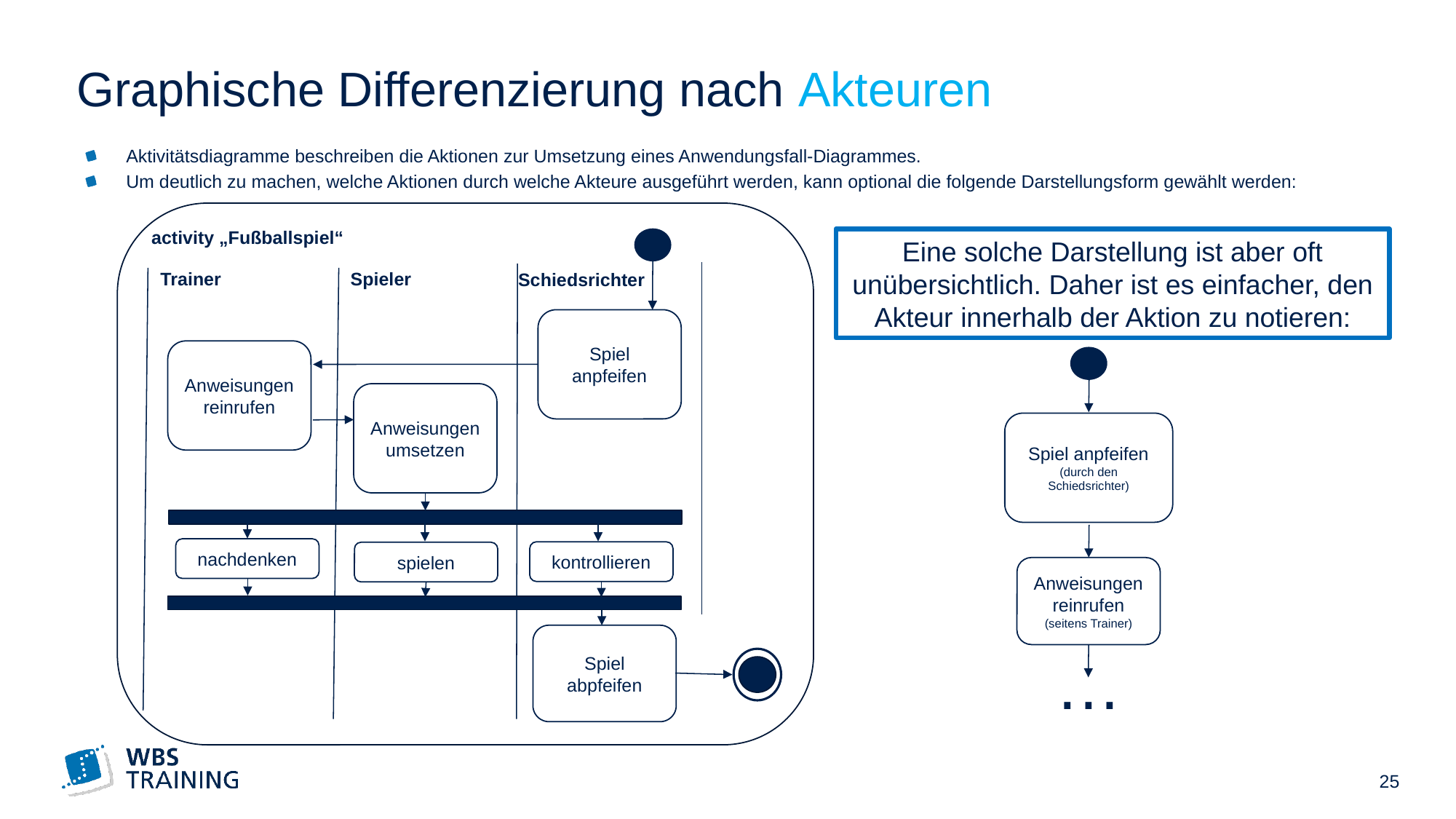

# Graphische Differenzierung nach Akteuren
Aktivitätsdiagramme beschreiben die Aktionen zur Umsetzung eines Anwendungsfall-Diagrammes.
Um deutlich zu machen, welche Aktionen durch welche Akteure ausgeführt werden, kann optional die folgende Darstellungsform gewählt werden:

activity „Fußballspiel“

Eine solche Darstellung ist aber oft unübersichtlich. Daher ist es einfacher, den Akteur innerhalb der Aktion zu notieren:
Trainer
Spieler
Schiedsrichter
Spiel anpfeifen
Anweisungen reinrufen

Anweisungen umsetzen
Spiel anpfeifen
(durch den Schiedsrichter)

nachdenken
kontrollieren
spielen
Anweisungen reinrufen
(seitens Trainer)

Spiel abpfeifen
…

    25